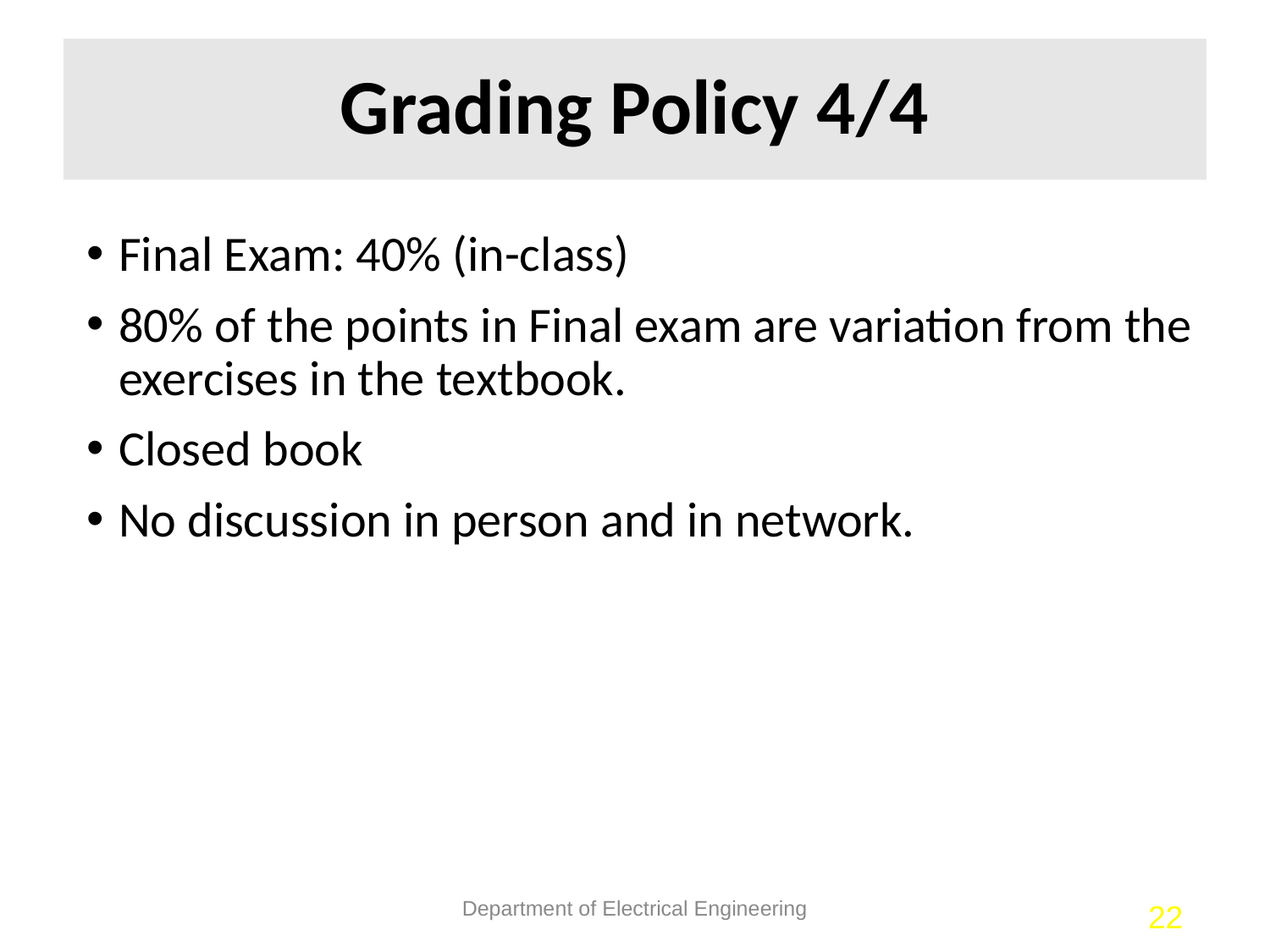

# Grading Policy 4/4
Final Exam: 40% (in-class)
80% of the points in Final exam are variation from the exercises in the textbook.
Closed book
No discussion in person and in network.

Department of Electrical Engineering
22